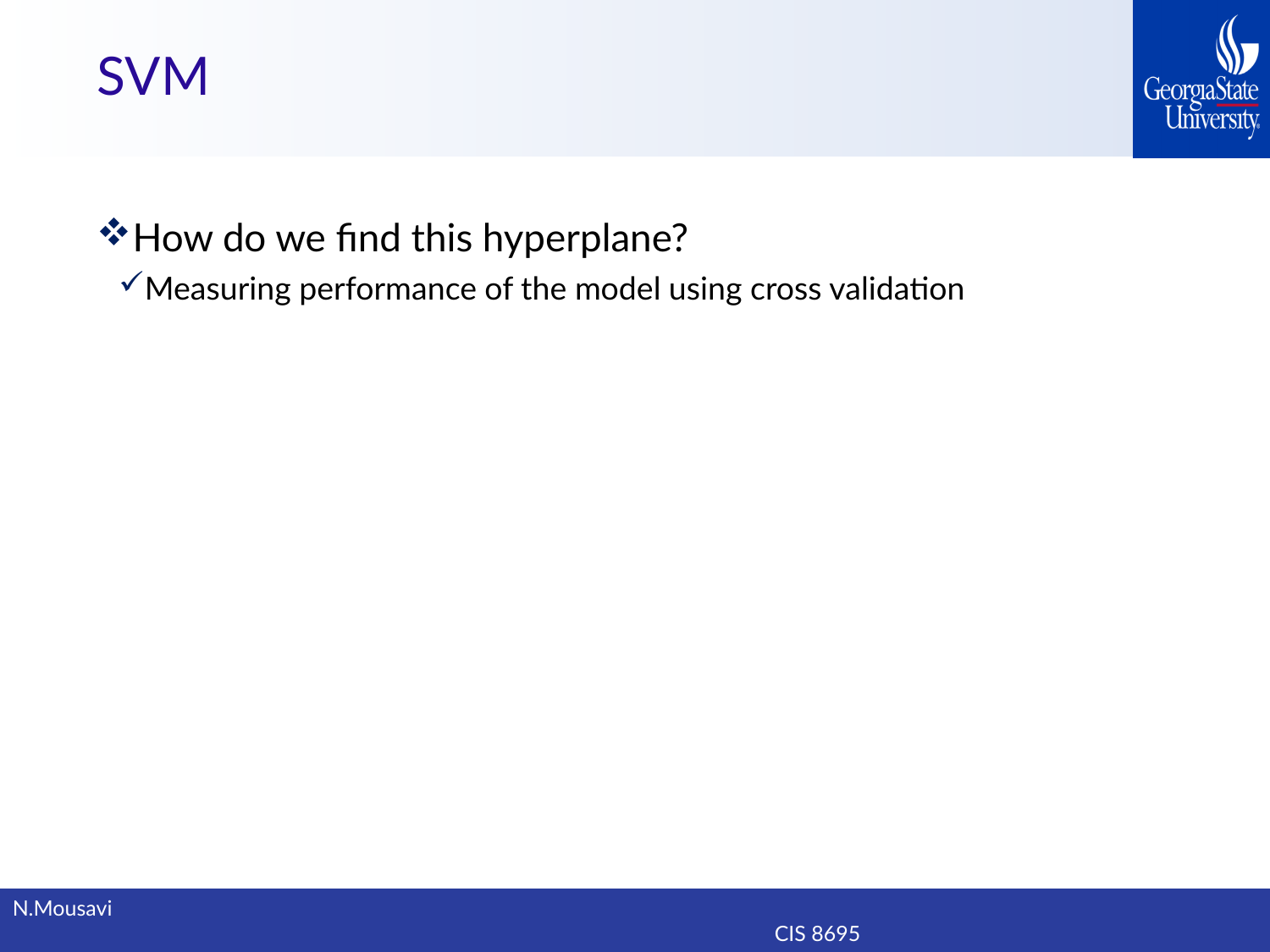

# SVM
How do we find this hyperplane?
Measuring performance of the model using cross validation